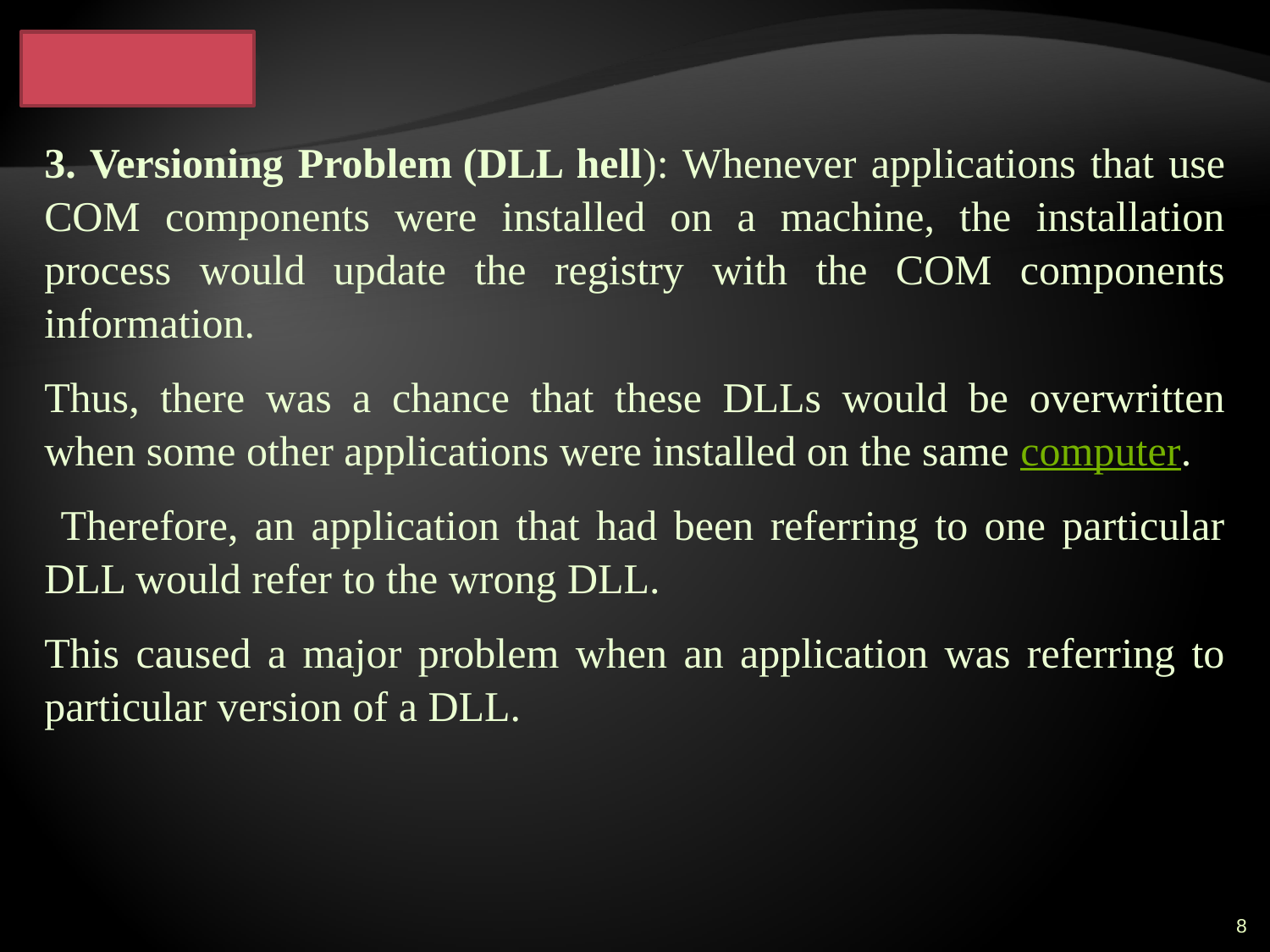

#

3. Versioning Problem (DLL hell): Whenever applications that use COM components were installed on a machine, the installation process would update the registry with the COM components information.
Thus, there was a chance that these DLLs would be overwritten when some other applications were installed on the same computer.
 Therefore, an application that had been referring to one particular DLL would refer to the wrong DLL.
This caused a major problem when an application was referring to particular version of a DLL.

8